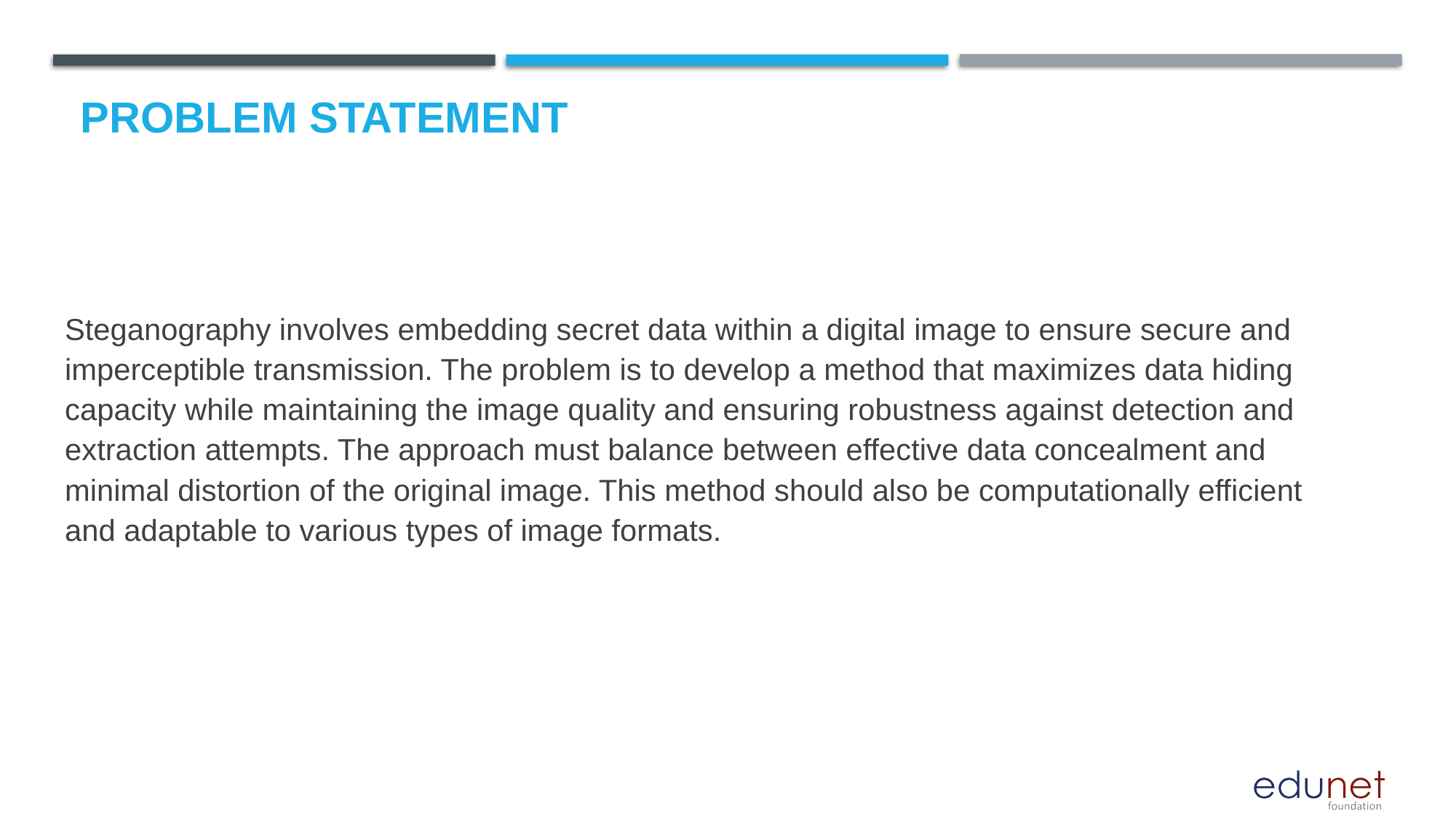

# Problem Statement
Steganography involves embedding secret data within a digital image to ensure secure and imperceptible transmission. The problem is to develop a method that maximizes data hiding capacity while maintaining the image quality and ensuring robustness against detection and extraction attempts. The approach must balance between effective data concealment and minimal distortion of the original image. This method should also be computationally efficient and adaptable to various types of image formats.